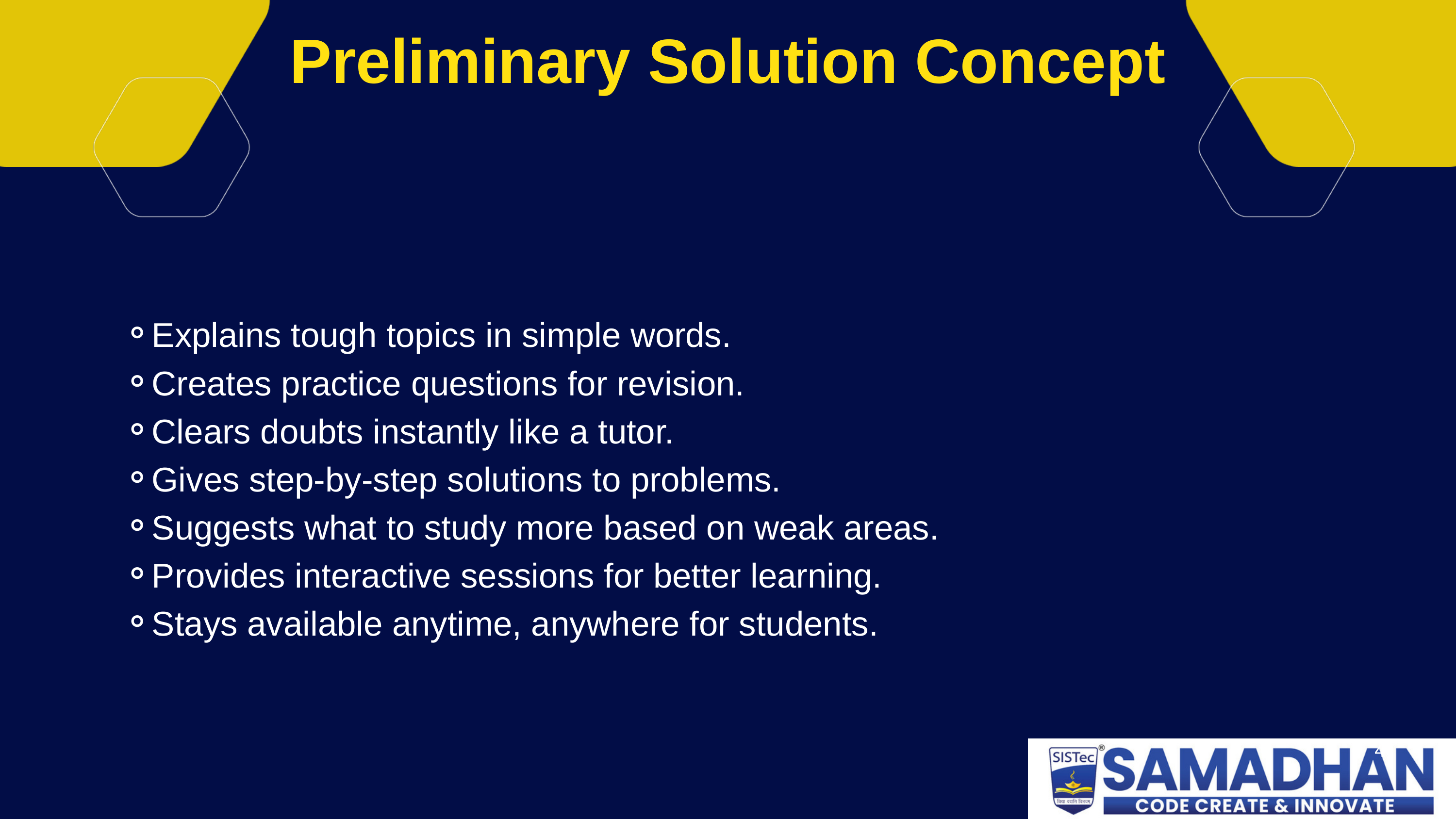

Preliminary Solution Concept

Explains tough topics in simple words.
Creates practice questions for revision.
Clears doubts instantly like a tutor.
Gives step-by-step solutions to problems.
Suggests what to study more based on weak areas.
Provides interactive sessions for better learning.
Stays available anytime, anywhere for students.

4